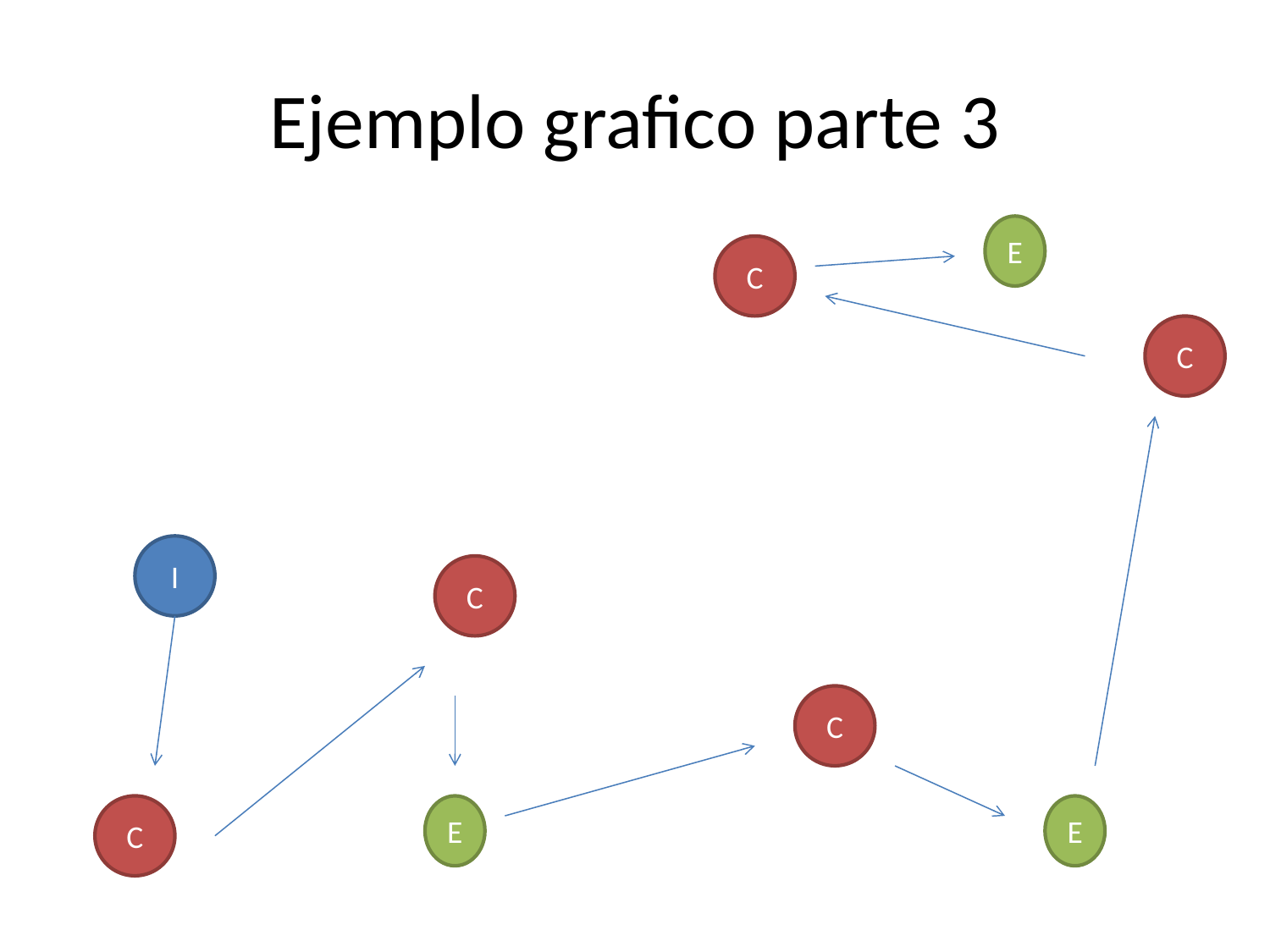

# Ejemplo grafico parte 3
E
C
C
I
C
C
C
E
E